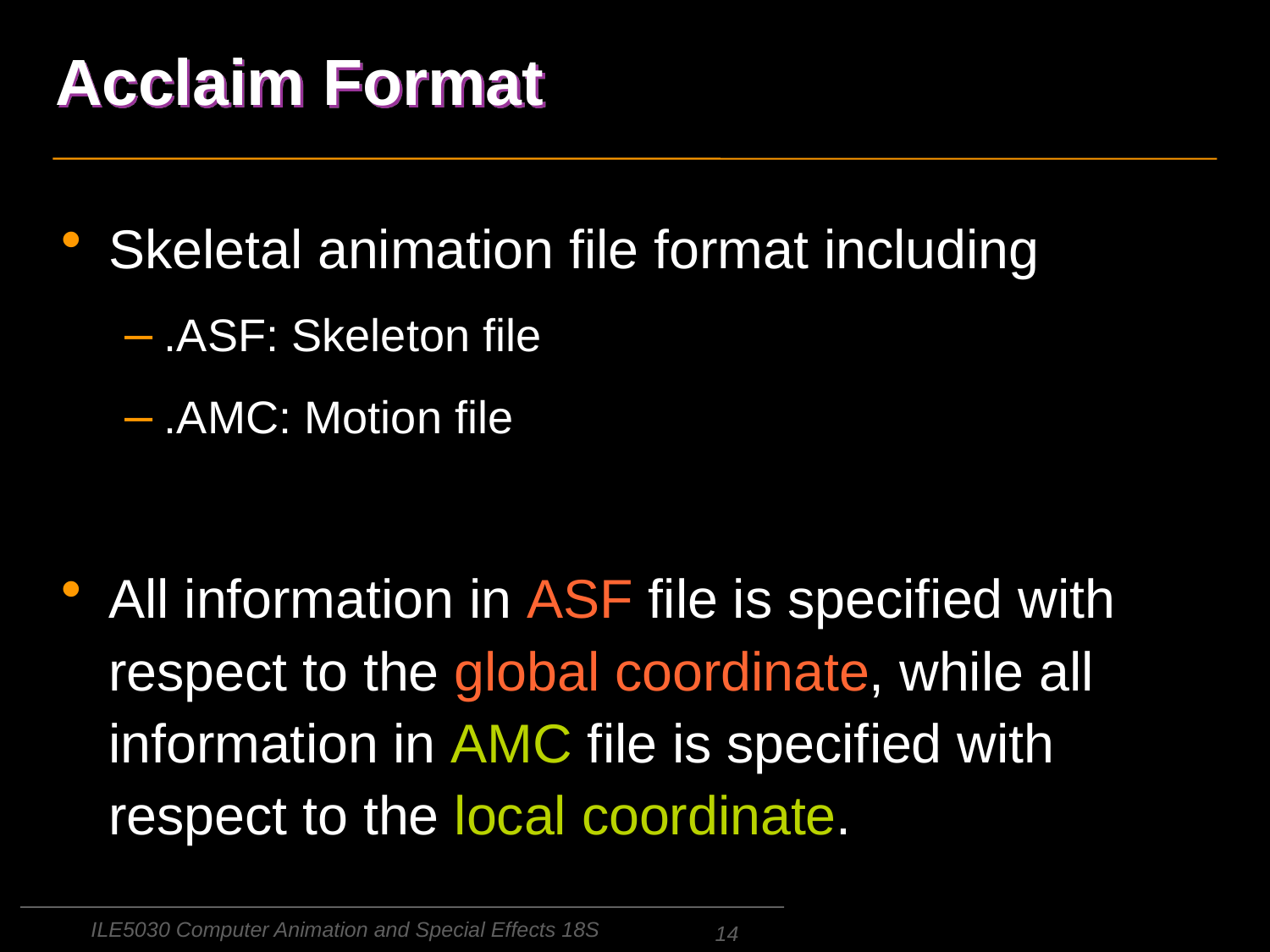

# Acclaim Format
Skeletal animation file format including
.ASF: Skeleton file
.AMC: Motion file

All information in ASF file is specified with respect to the global coordinate, while all information in AMC file is specified with respect to the local coordinate.

ILE5030 Computer Animation and Special Effects 18S
14